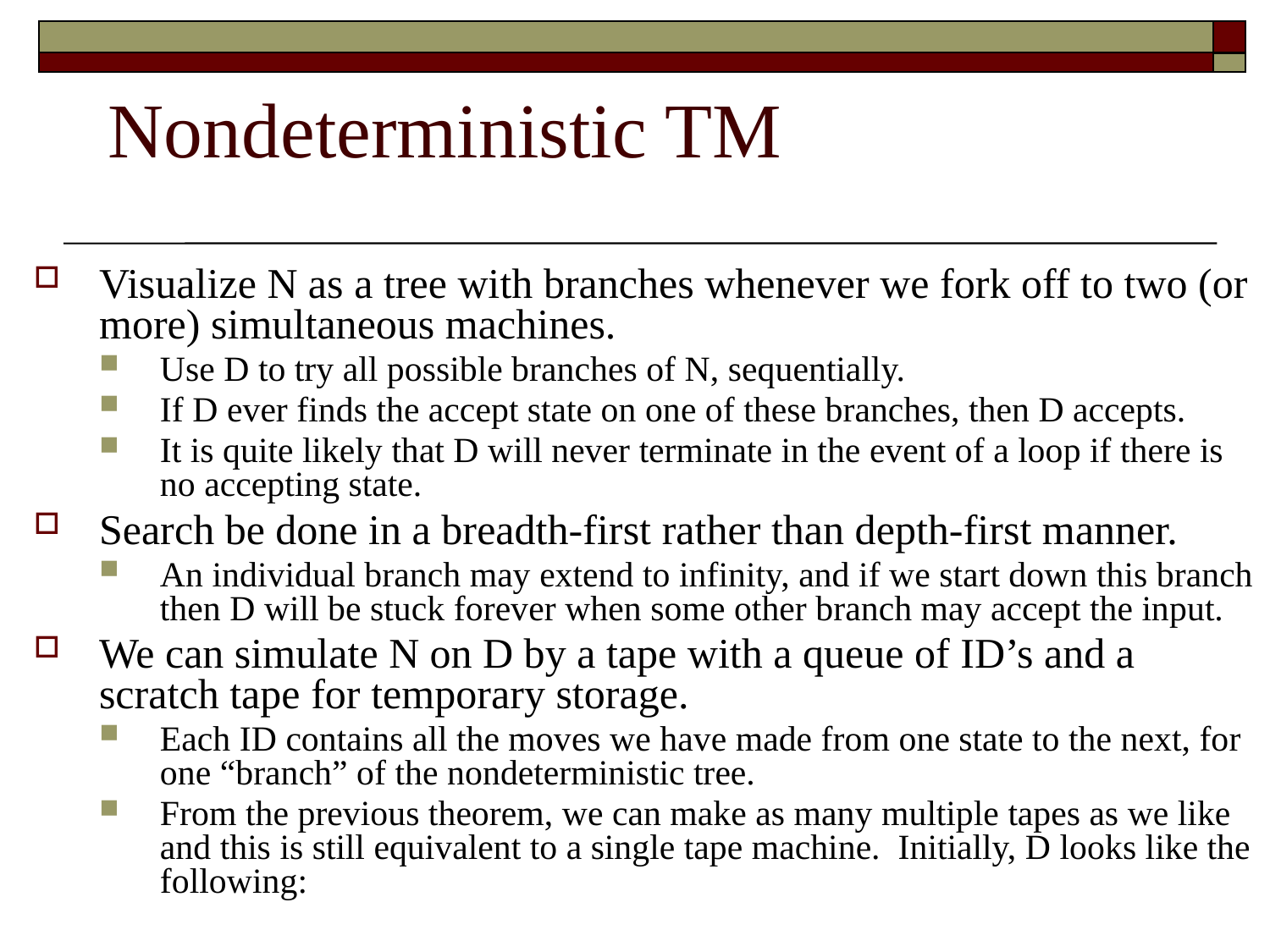

# Nondeterministic TM
Visualize N as a tree with branches whenever we fork off to two (or more) simultaneous machines.
Use D to try all possible branches of N, sequentially.
If D ever finds the accept state on one of these branches, then D accepts.
It is quite likely that D will never terminate in the event of a loop if there is no accepting state.
Search be done in a breadth-first rather than depth-first manner.
An individual branch may extend to infinity, and if we start down this branch then D will be stuck forever when some other branch may accept the input.
We can simulate N on D by a tape with a queue of ID’s and a scratch tape for temporary storage.
Each ID contains all the moves we have made from one state to the next, for one “branch” of the nondeterministic tree.
From the previous theorem, we can make as many multiple tapes as we like and this is still equivalent to a single tape machine.  Initially, D looks like the following: